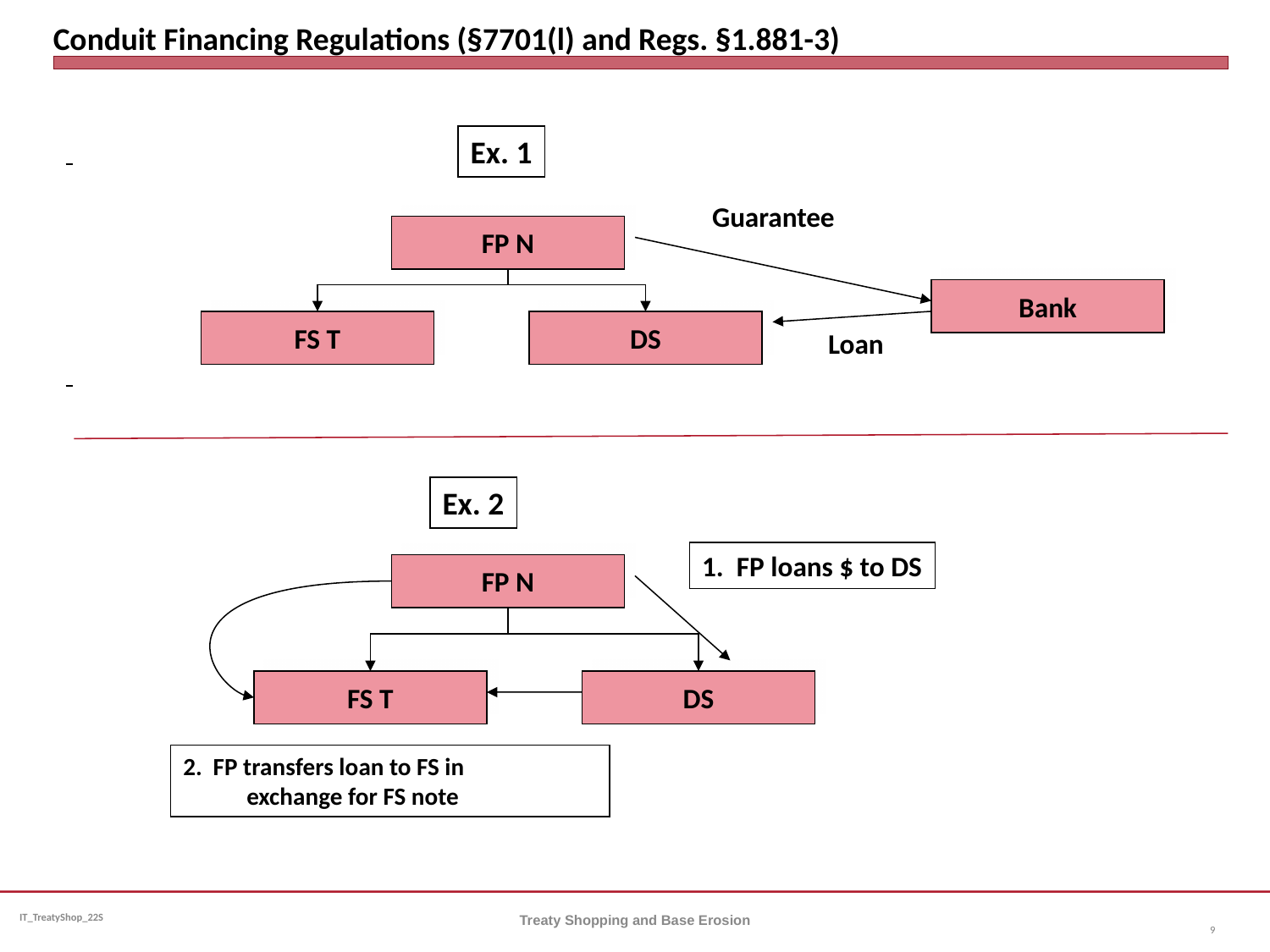

# Conduit Financing Regulations (§7701(l) and Regs. §1.881-3)

Ex. 1
Guarantee
FP N

Bank
FS T
DS

Loan
Ex. 2

1.  FP loans $ to DS
FP N

FS T
DS

2.  FP transfers loan to FS in
	exchange for FS note
Treaty Shopping and Base Erosion

9